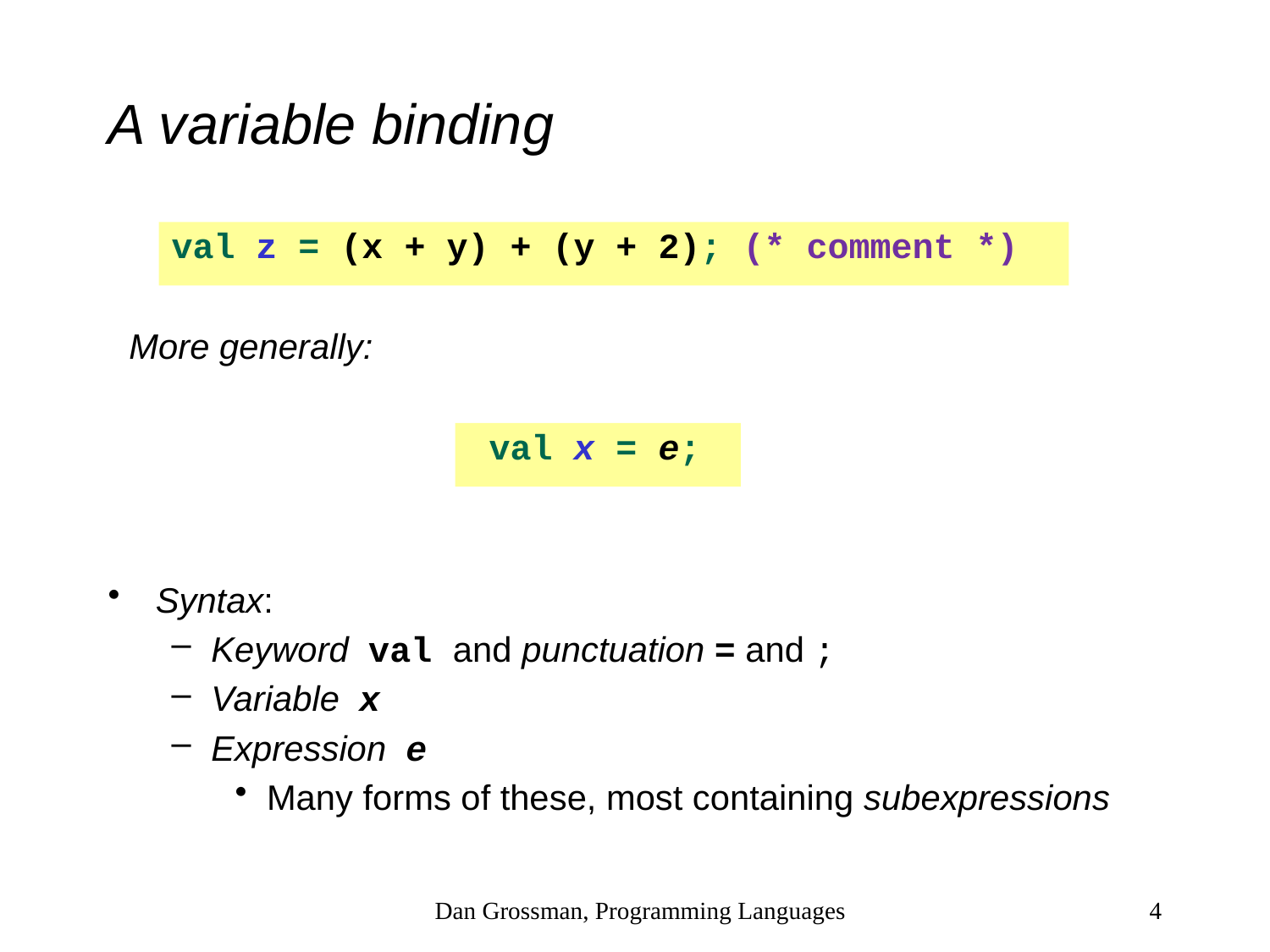

# A variable binding
val z = (x + y) + (y + 2); (* comment *)

More generally:
 val x = e;

Syntax:
Keyword  val and punctuation = and ;
Variable  x
Expression  e
Many forms of these, most containing subexpressions

Dan Grossman, Programming Languages
4